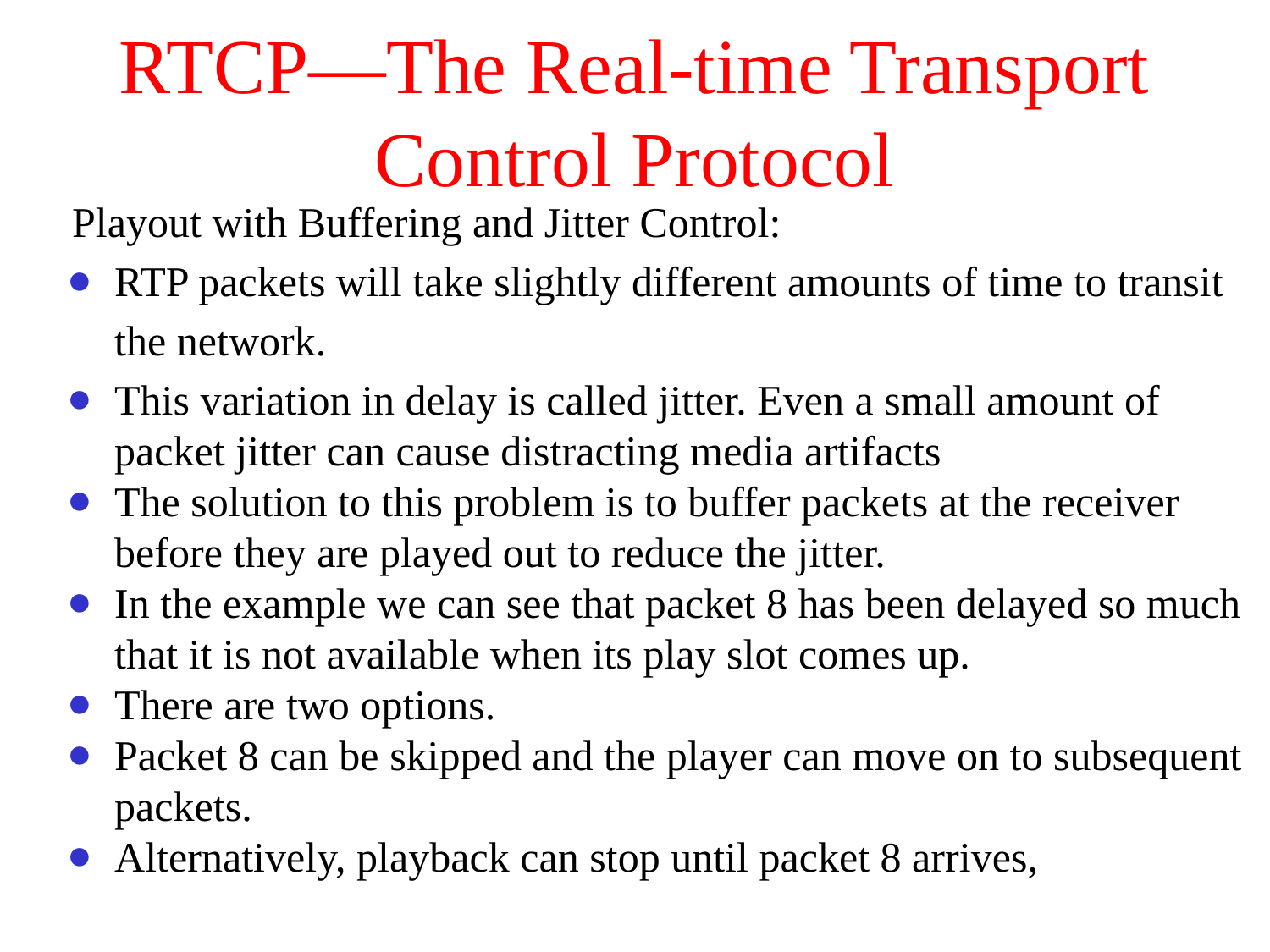

# RTCP—The Real-time Transport Control Protocol
Playout with Buffering and Jitter Control:
RTP packets will take slightly different amounts of time to transit
the network.
This variation in delay is called jitter. Even a small amount of packet jitter can cause distracting media artifacts
The solution to this problem is to buffer packets at the receiver before they are played out to reduce the jitter.
In the example we can see that packet 8 has been delayed so much that it is not available when its play slot comes up.
There are two options.
Packet 8 can be skipped and the player can move on to subsequent packets.
Alternatively, playback can stop until packet 8 arrives,